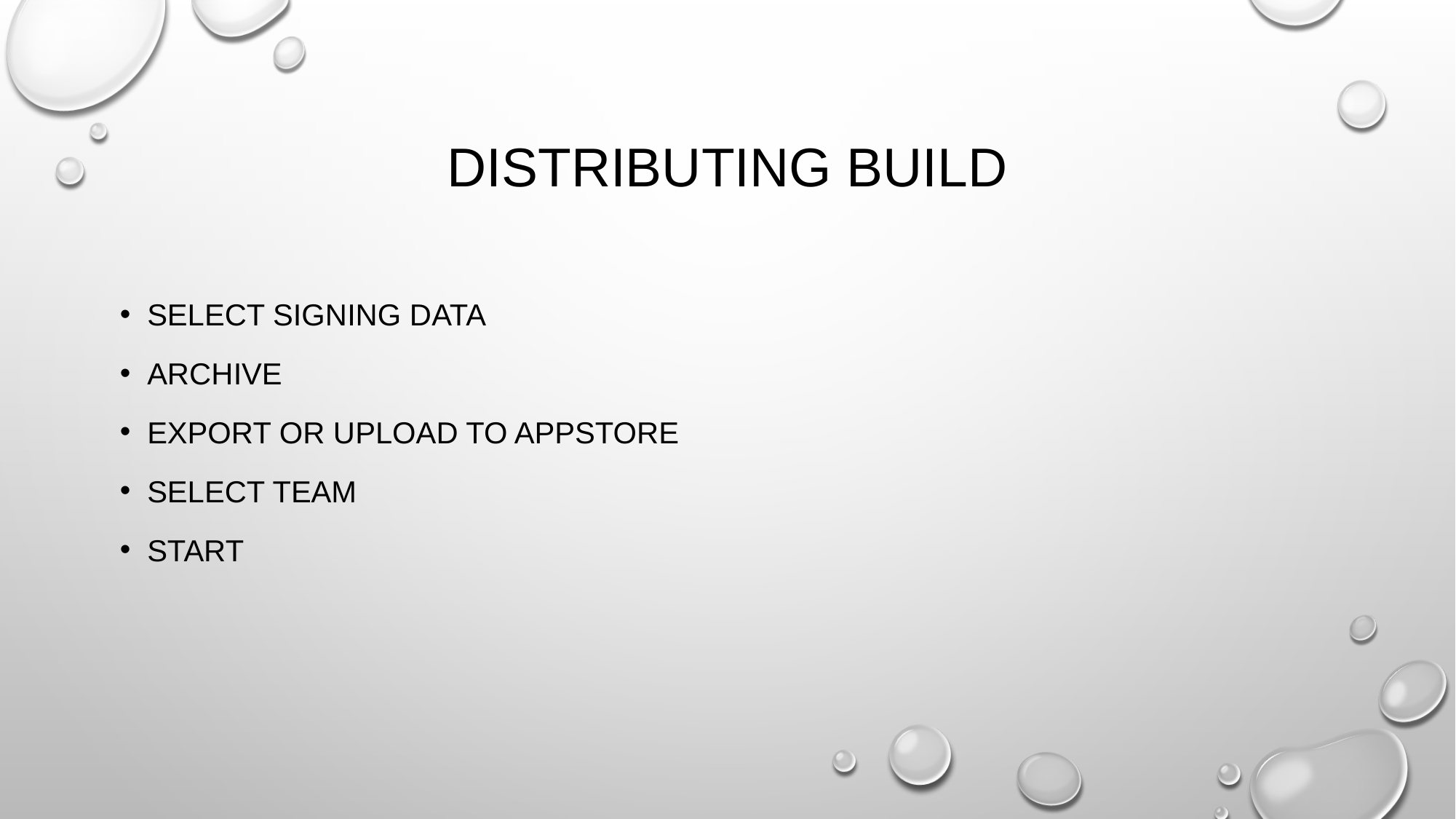

# Distributing build
select signing data
Archive
Export or upload to appstore
Select team
Start